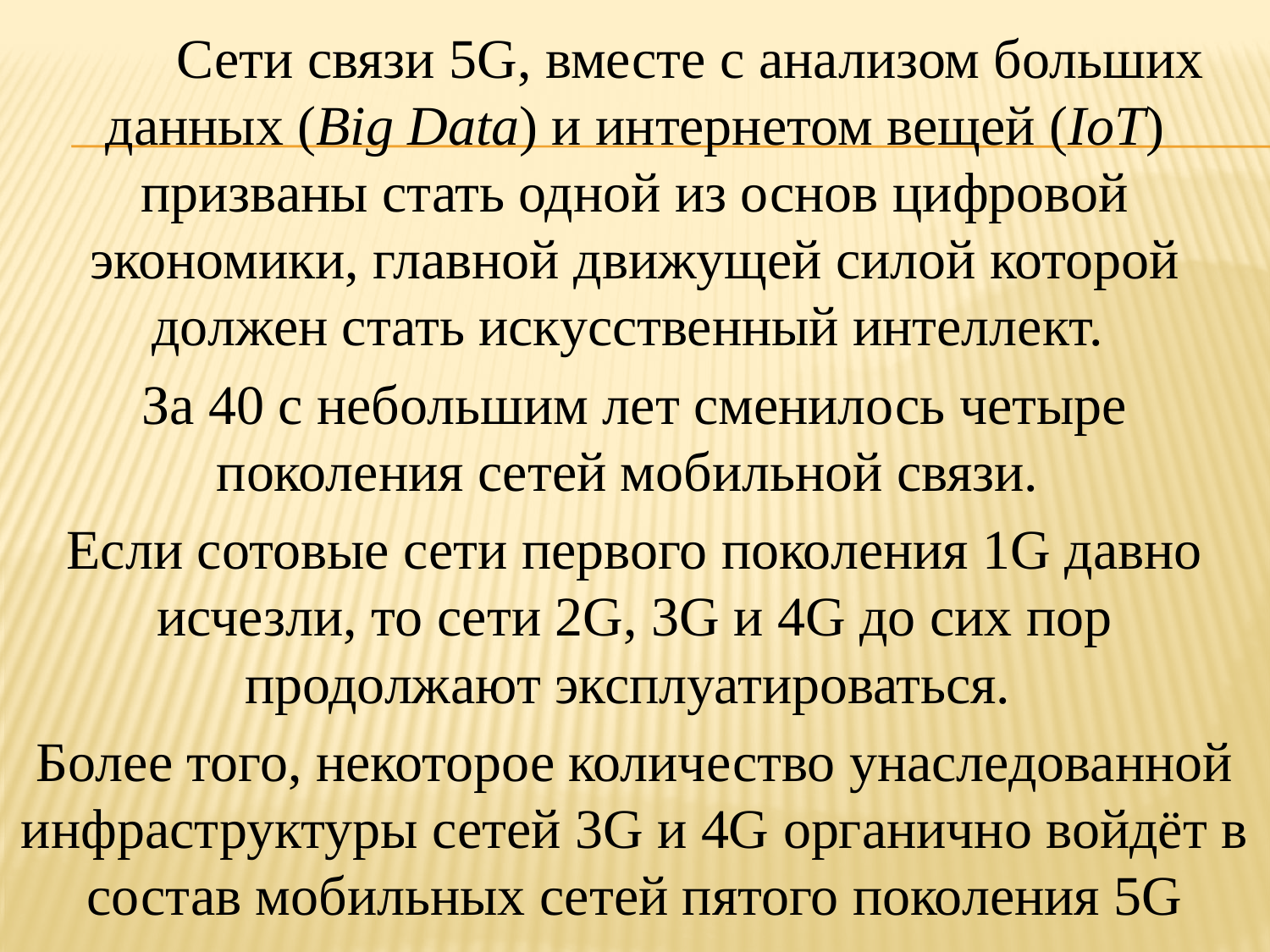

Сети связи 5G, вместе с анализом больших данных (Big Data) и интернетом вещей (IoT) призваны стать одной из основ цифровой экономики, главной движущей силой которой должен стать искусственный интеллект.
За 40 с небольшим лет сменилось четыре поколения сетей мобильной связи.
Если сотовые сети первого поколения 1G давно исчезли, то сети 2G, 3G и 4G до сих пор продолжают эксплуатироваться.
Более того, некоторое количество унаследованной инфраструктуры сетей 3G и 4G органично войдёт в состав мобильных сетей пятого поколения 5G